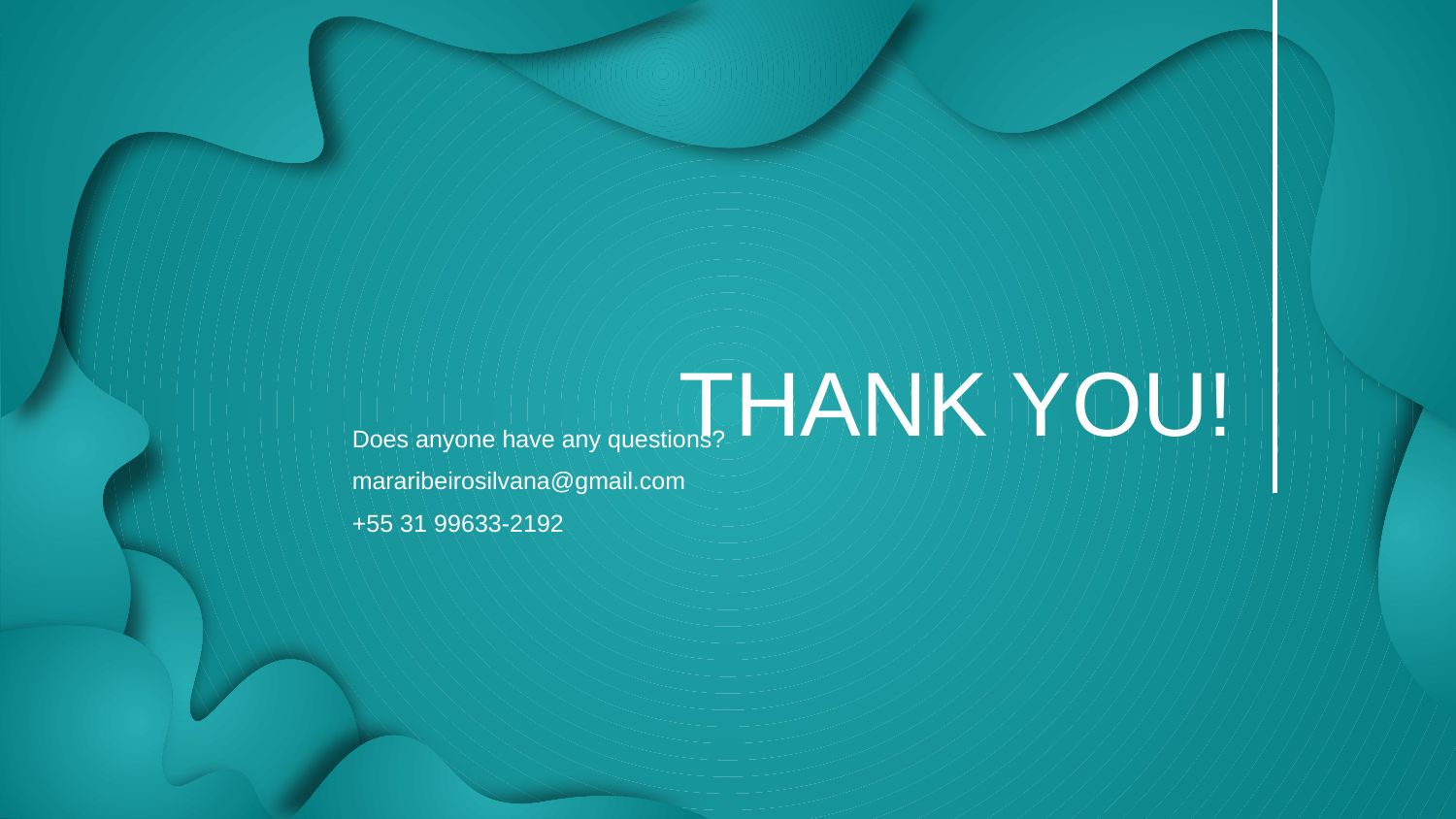

THANK YOU!
Does anyone have any questions?
mararibeirosilvana@gmail.com
+55 31 99633-2192